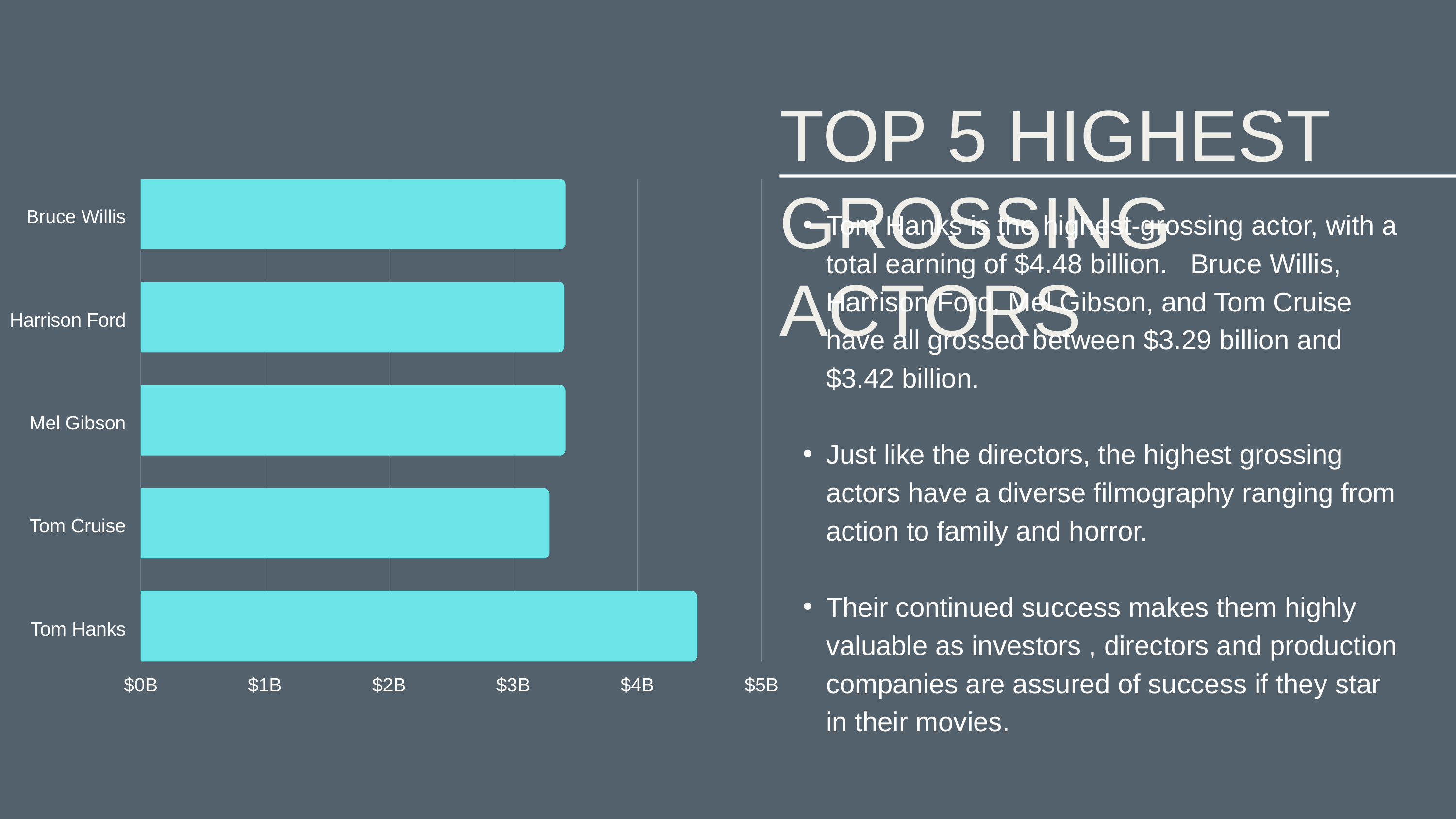

TOP 5 HIGHEST GROSSING ACTORS

Bruce Willis
Harrison Ford
Mel Gibson
Tom Cruise
Tom Hanks
$0B
$1B
$2B
$3B
$4B
$5B
Tom Hanks is the highest-grossing actor, with a total earning of $4.48 billion.   Bruce Willis, Harrison Ford, Mel Gibson, and Tom Cruise have all grossed between $3.29 billion and $3.42 billion.

Just like the directors, the highest grossing actors have a diverse filmography ranging from action to family and horror.

Their continued success makes them highly valuable as investors , directors and production companies are assured of success if they star in their movies.